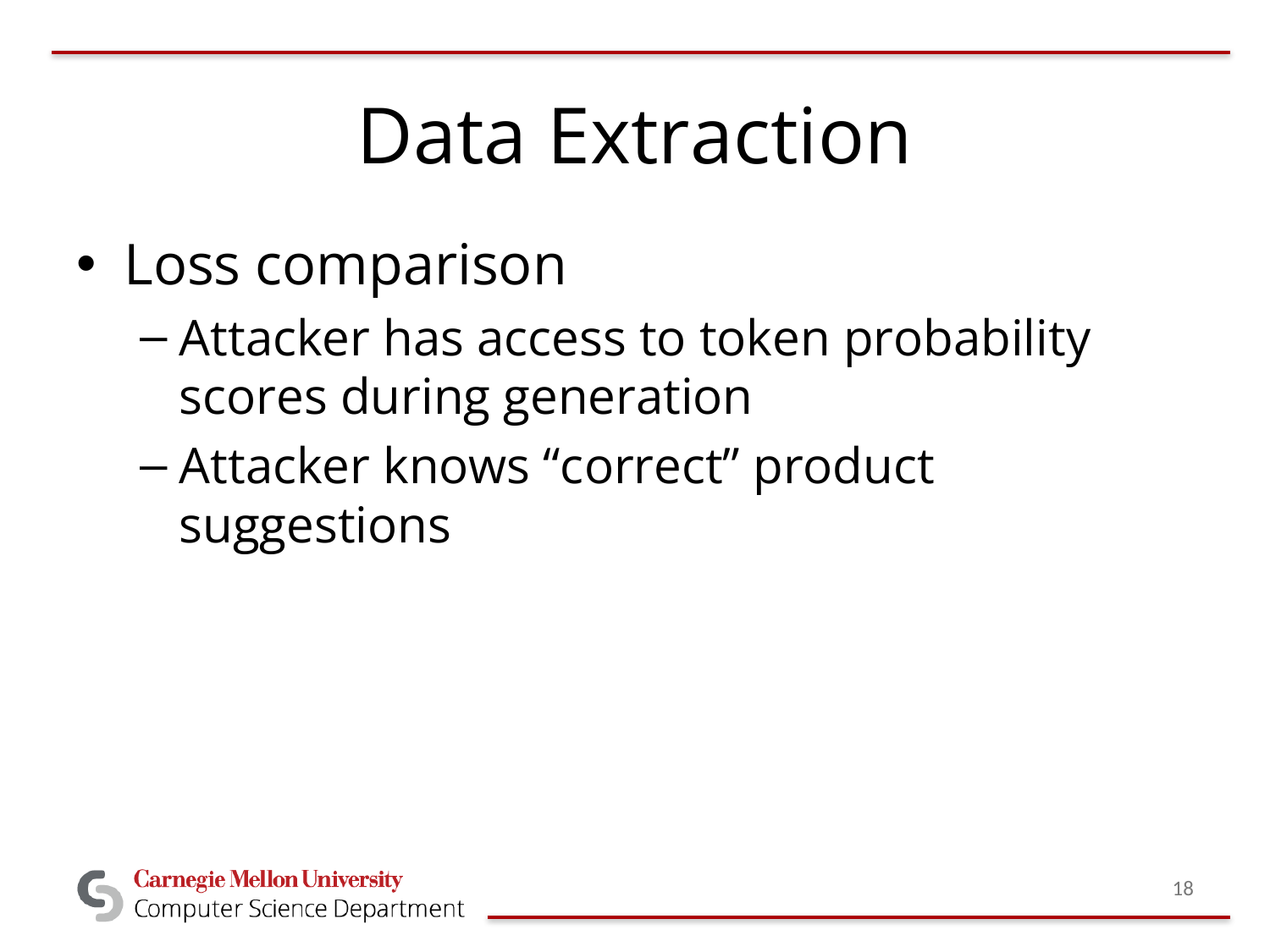

# Data Extraction
Loss comparison
Attacker has access to token probability scores during generation
Attacker knows “correct” product suggestions
18